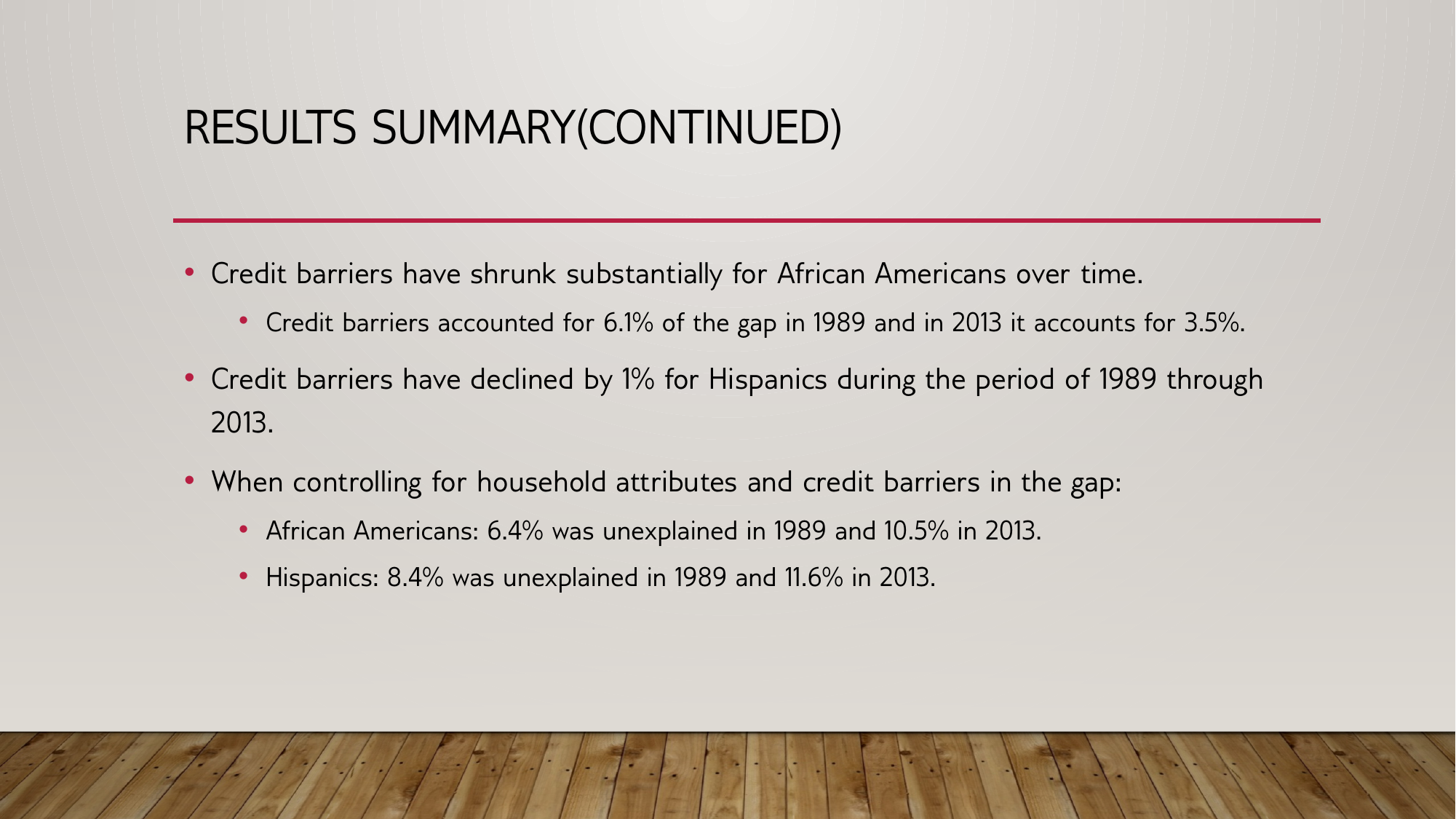

# Results summary(continued)
Credit barriers have shrunk substantially for African Americans over time.
Credit barriers accounted for 6.1% of the gap in 1989 and in 2013 it accounts for 3.5%.
Credit barriers have declined by 1% for Hispanics during the period of 1989 through 2013.
When controlling for household attributes and credit barriers in the gap:
African Americans: 6.4% was unexplained in 1989 and 10.5% in 2013.
Hispanics: 8.4% was unexplained in 1989 and 11.6% in 2013.